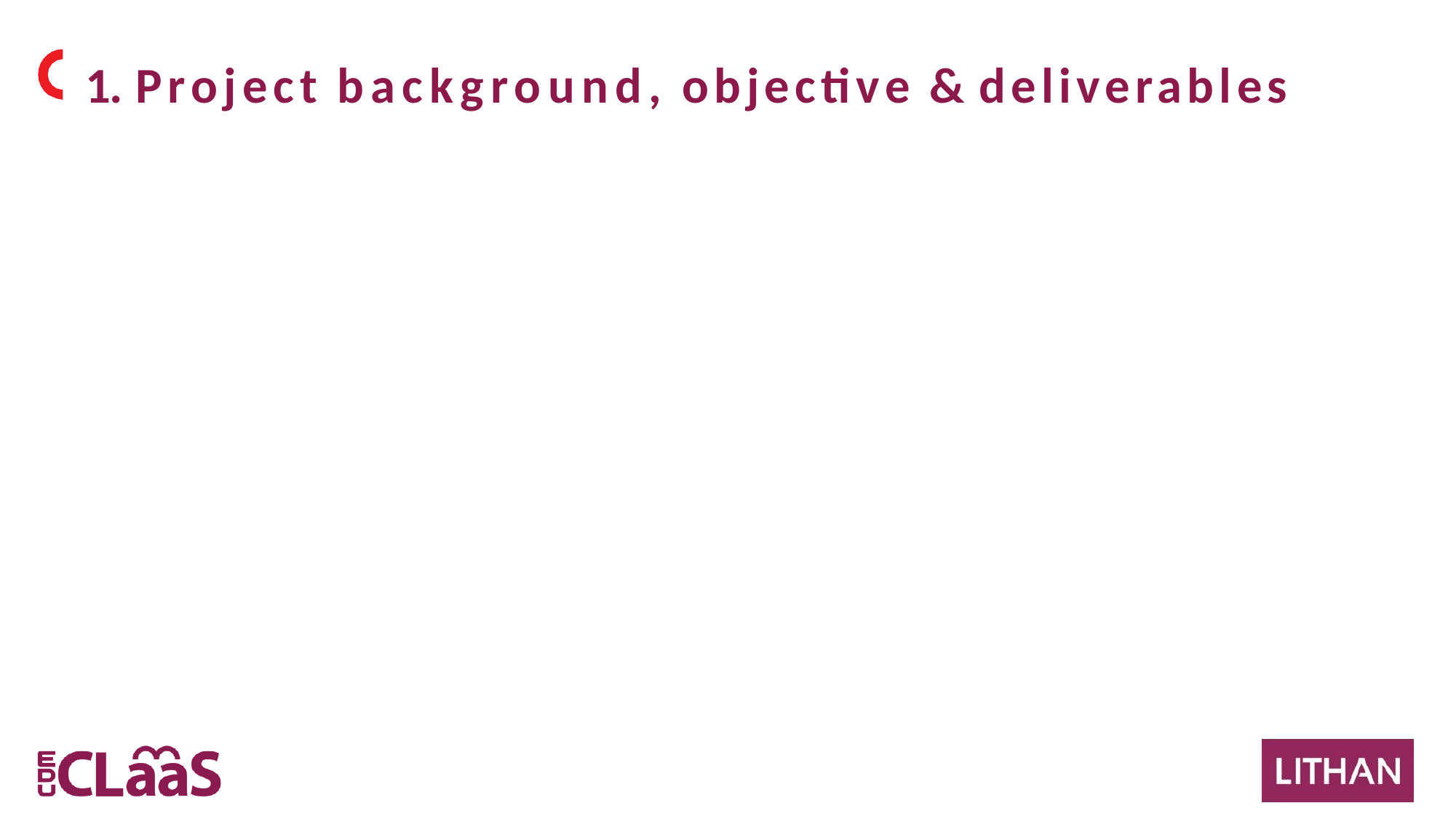

# 1. Project background, objective & deliverables